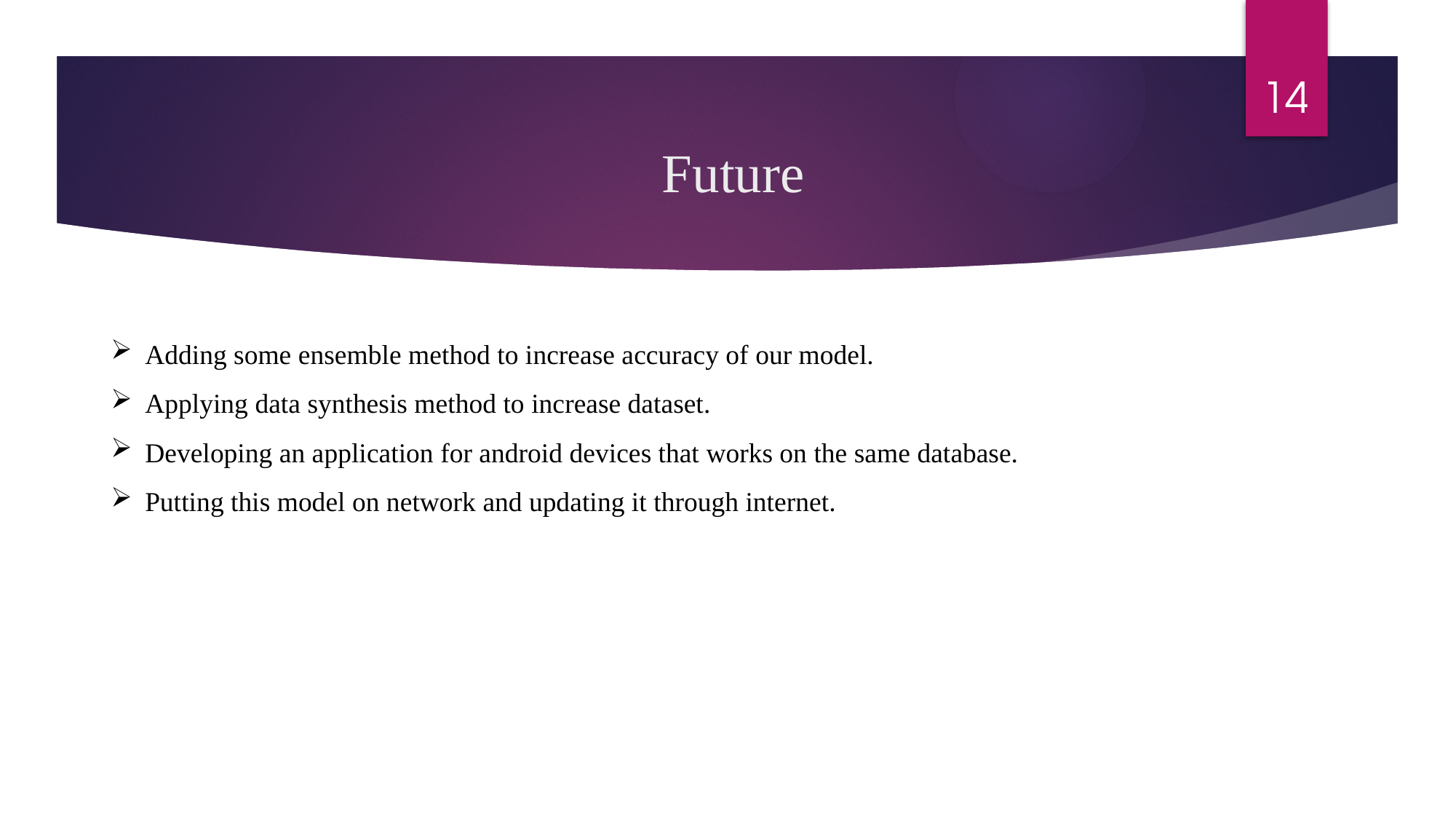

14
# Future
Adding some ensemble method to increase accuracy of our model.
Applying data synthesis method to increase dataset.
Developing an application for android devices that works on the same database.
Putting this model on network and updating it through internet.